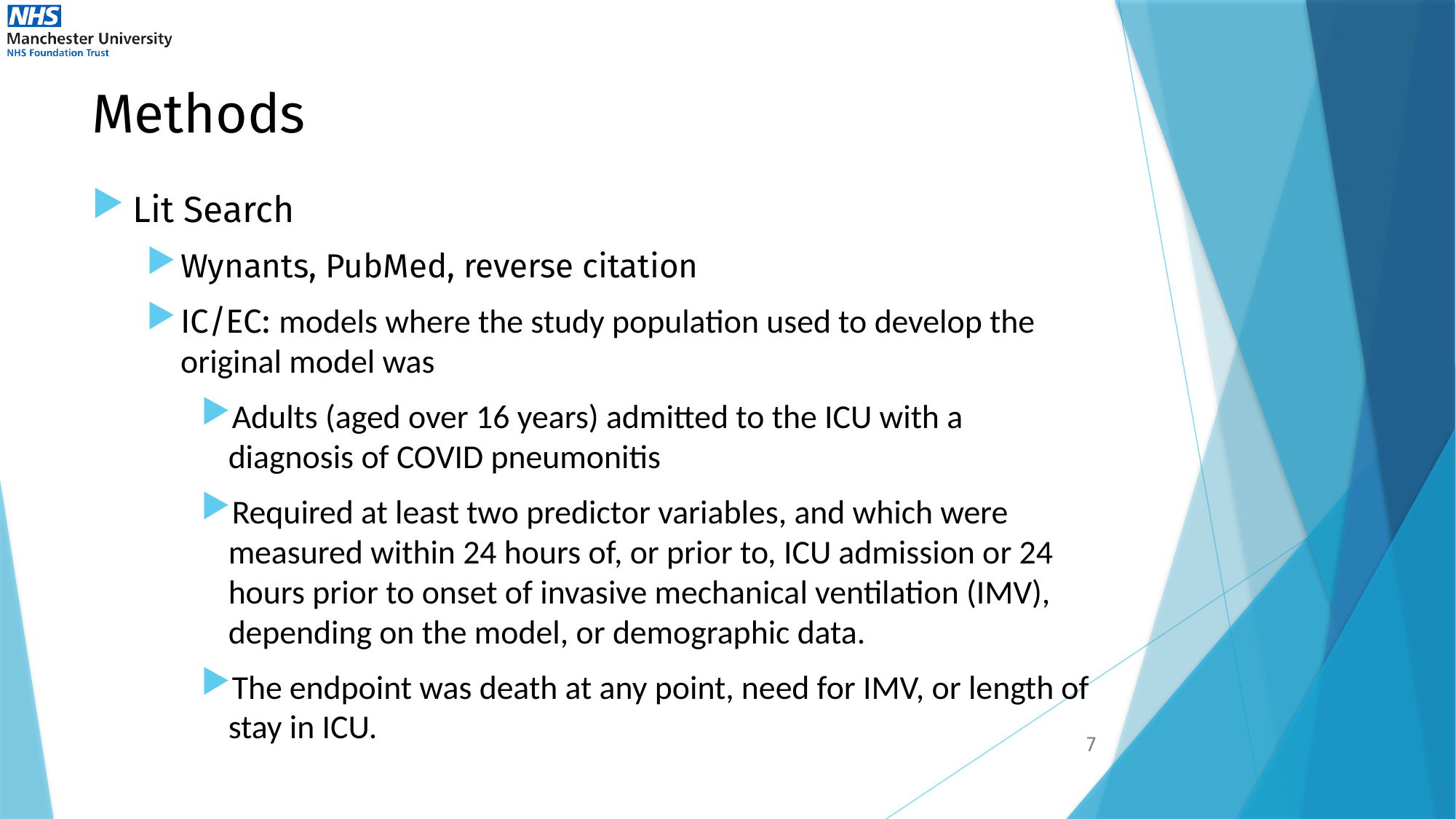

# Methods
Lit Search
Wynants, PubMed, reverse citation
IC/EC: models where the study population used to develop the original model was
Adults (aged over 16 years) admitted to the ICU with a diagnosis of COVID pneumonitis
Required at least two predictor variables, and which were measured within 24 hours of, or prior to, ICU admission or 24 hours prior to onset of invasive mechanical ventilation (IMV), depending on the model, or demographic data.
The endpoint was death at any point, need for IMV, or length of stay in ICU.
7